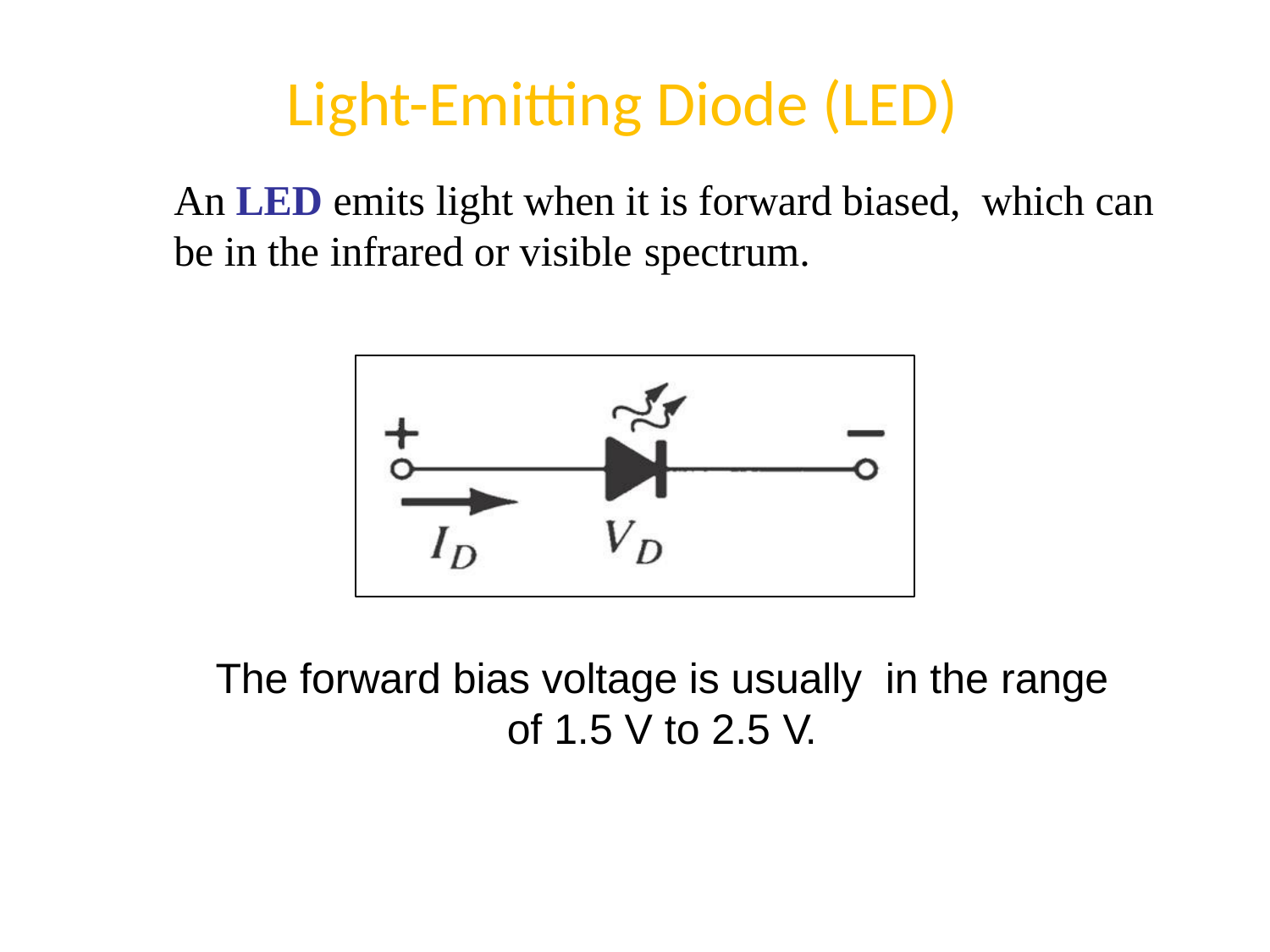

# Light-Emitting Diode (LED)
An LED emits light when it is forward biased,  which can be in the infrared or visible spectrum.

The forward bias voltage is usually  in the range of 1.5 V to 2.5 V.